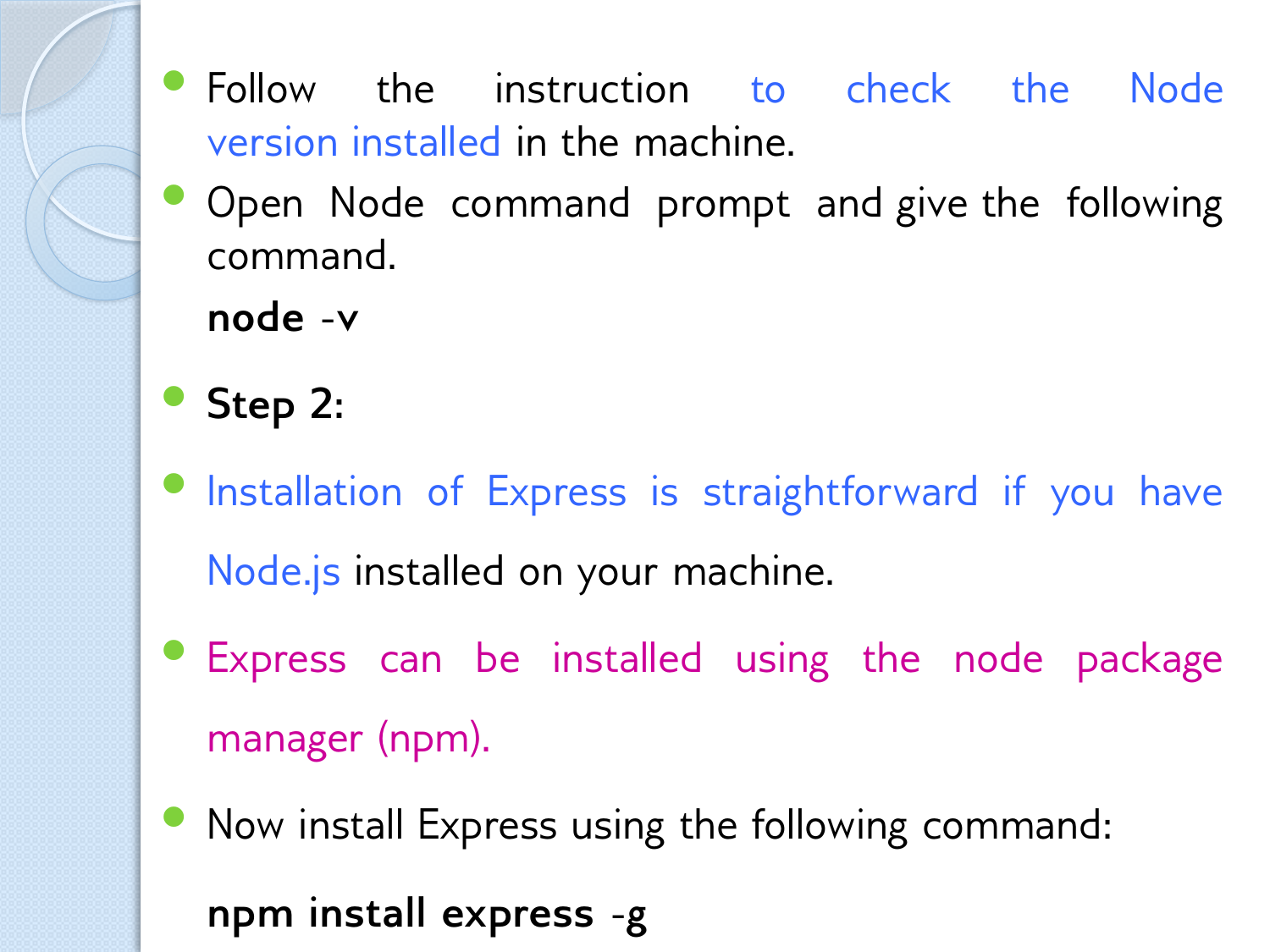

Follow the instruction to check the Node version installed in the machine.
Open Node command prompt and give the following command.
			node -v
Step 2:
Installation of Express is straightforward if you have Node.js installed on your machine.
Express can be installed using the node package manager (npm).
Now install Express using the following command:
				npm install express -g